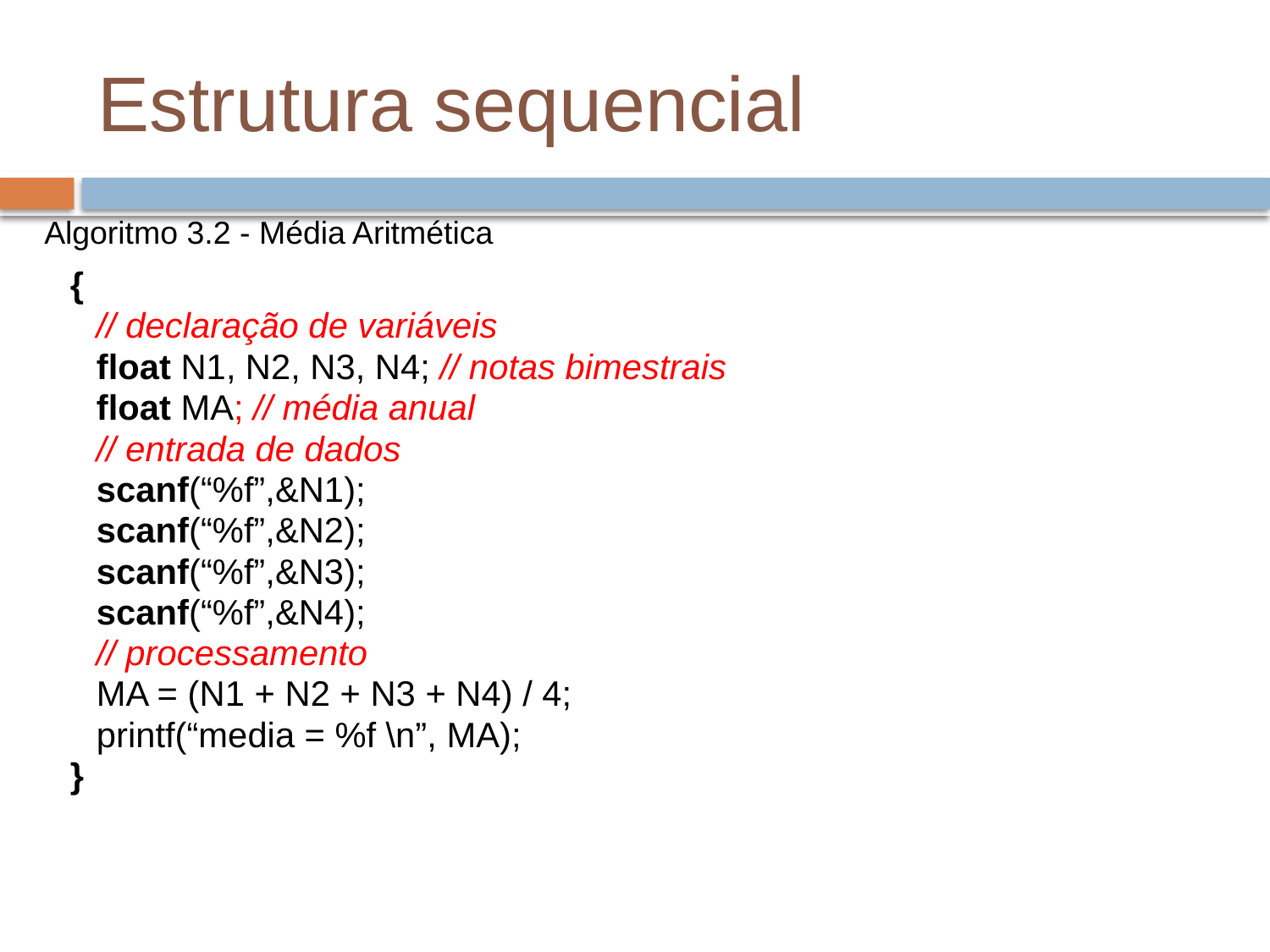

# Estrutura sequencial
Algoritmo 3.2 - Média Aritmética
	{
		// declaração de variáveis
		float N1, N2, N3, N4; // notas bimestrais
		float MA; // média anual
		// entrada de dados
		scanf(“%f”,&N1);
		scanf(“%f”,&N2);
		scanf(“%f”,&N3);
		scanf(“%f”,&N4);
		// processamento
		MA = (N1 + N2 + N3 + N4) / 4;
		printf(“media = %f \n”, MA);
	}